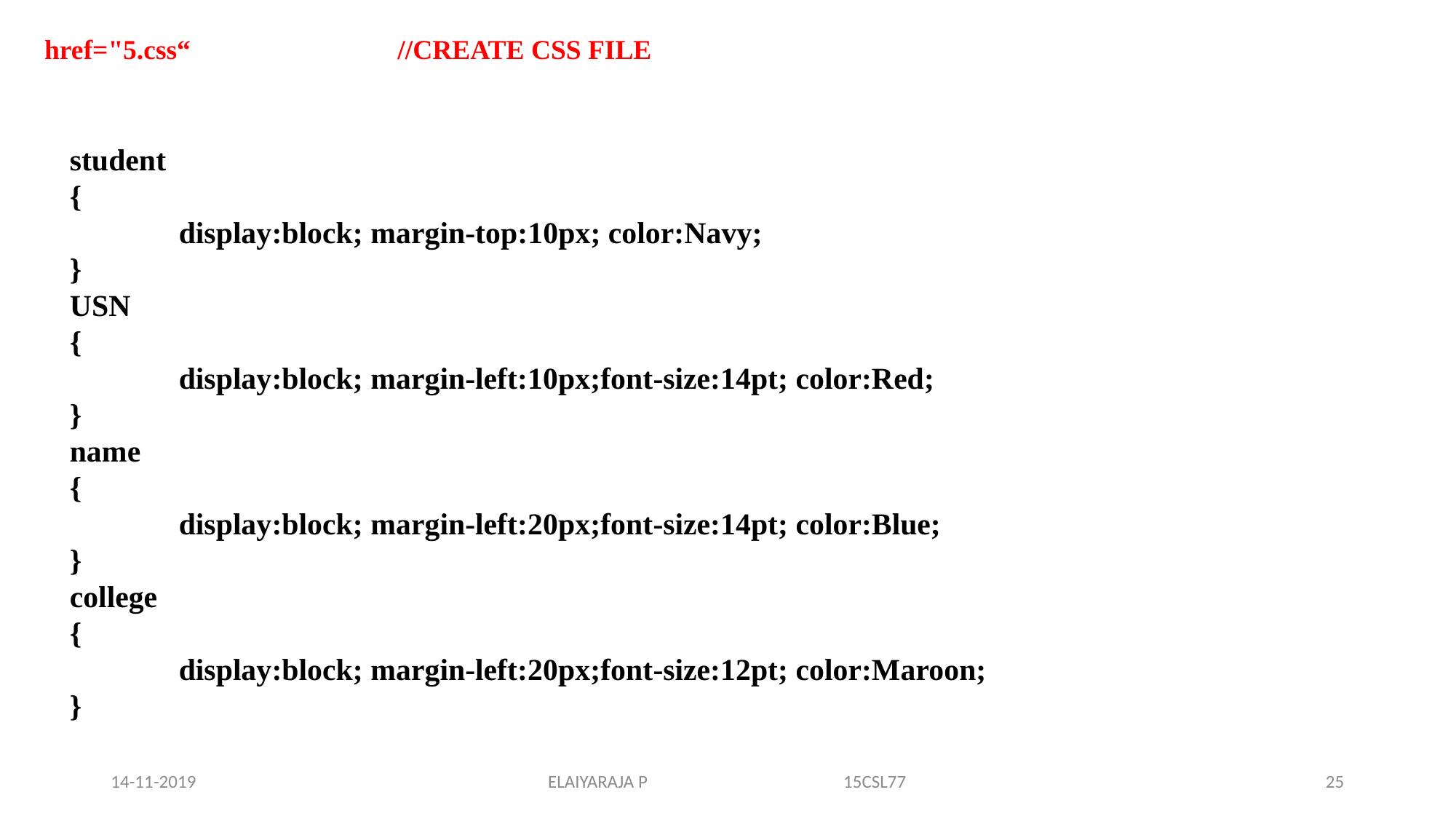

href="5.css“                              //CREATE CSS FILE
student
{
	display:block; margin-top:10px; color:Navy;
}
USN
{
	display:block; margin-left:10px;font-size:14pt; color:Red;
}
name
{
	display:block; margin-left:20px;font-size:14pt; color:Blue;
}
college
{
	display:block; margin-left:20px;font-size:12pt; color:Maroon;
}

14-11-2019
ELAIYARAJA P                                               15CSL77
25